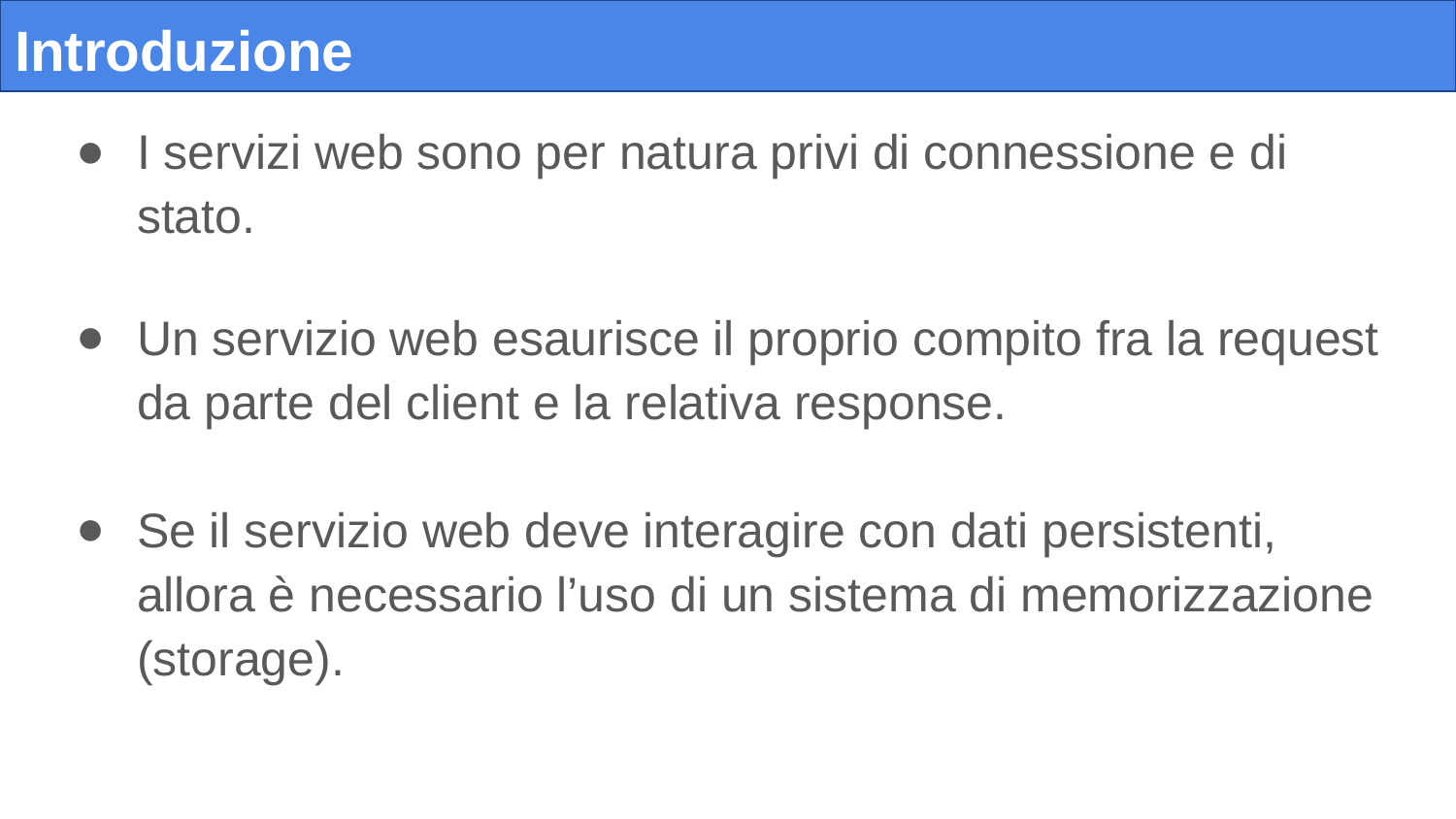

# Introduzione
I servizi web sono per natura privi di connessione e di stato.
Un servizio web esaurisce il proprio compito fra la request da parte del client e la relativa response.
Se il servizio web deve interagire con dati persistenti, allora è necessario l’uso di un sistema di memorizzazione (storage).